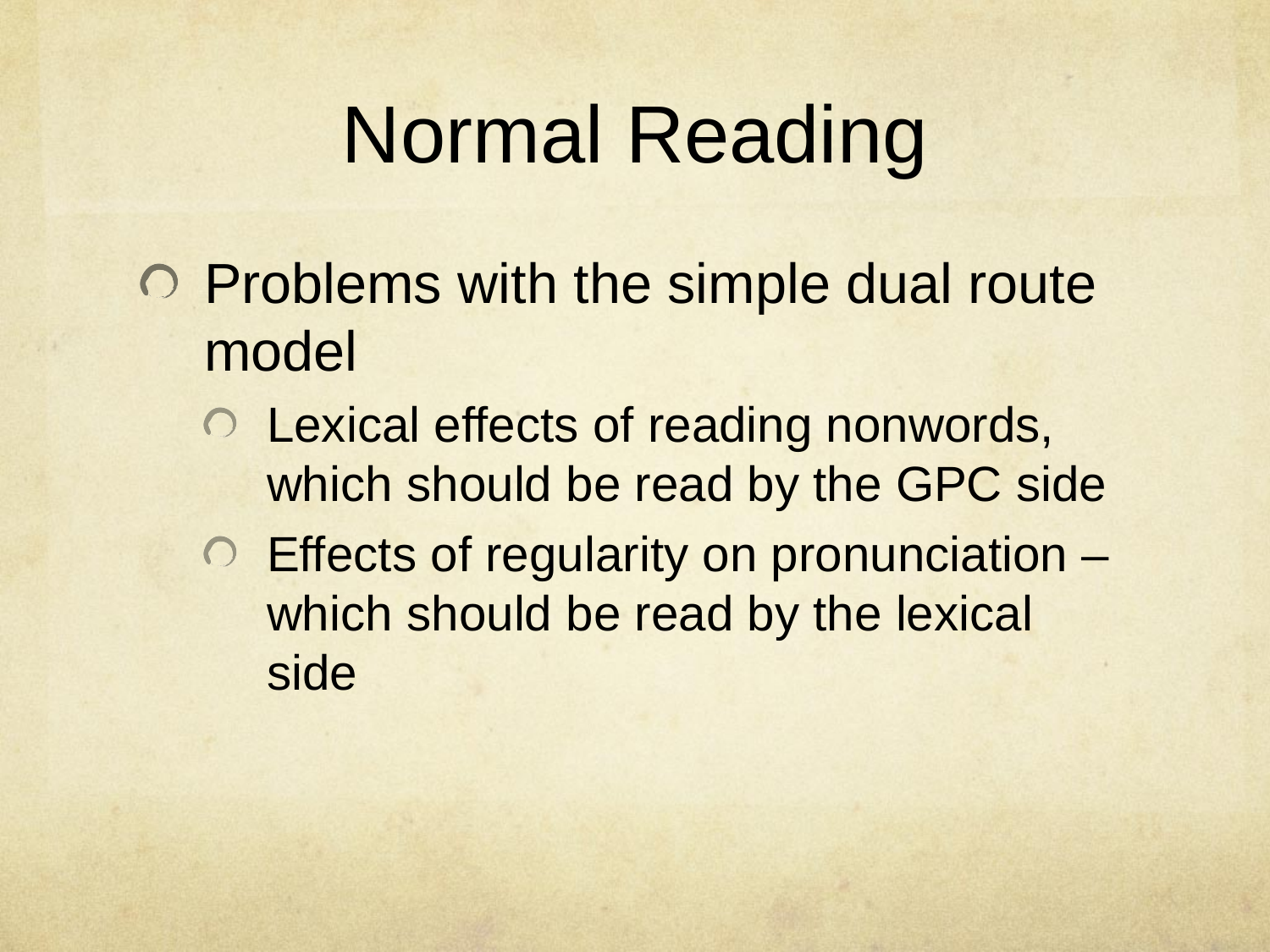

# Normal Reading
Problems with the simple dual route model
Lexical effects of reading nonwords, which should be read by the GPC side
Effects of regularity on pronunciation – which should be read by the lexical side